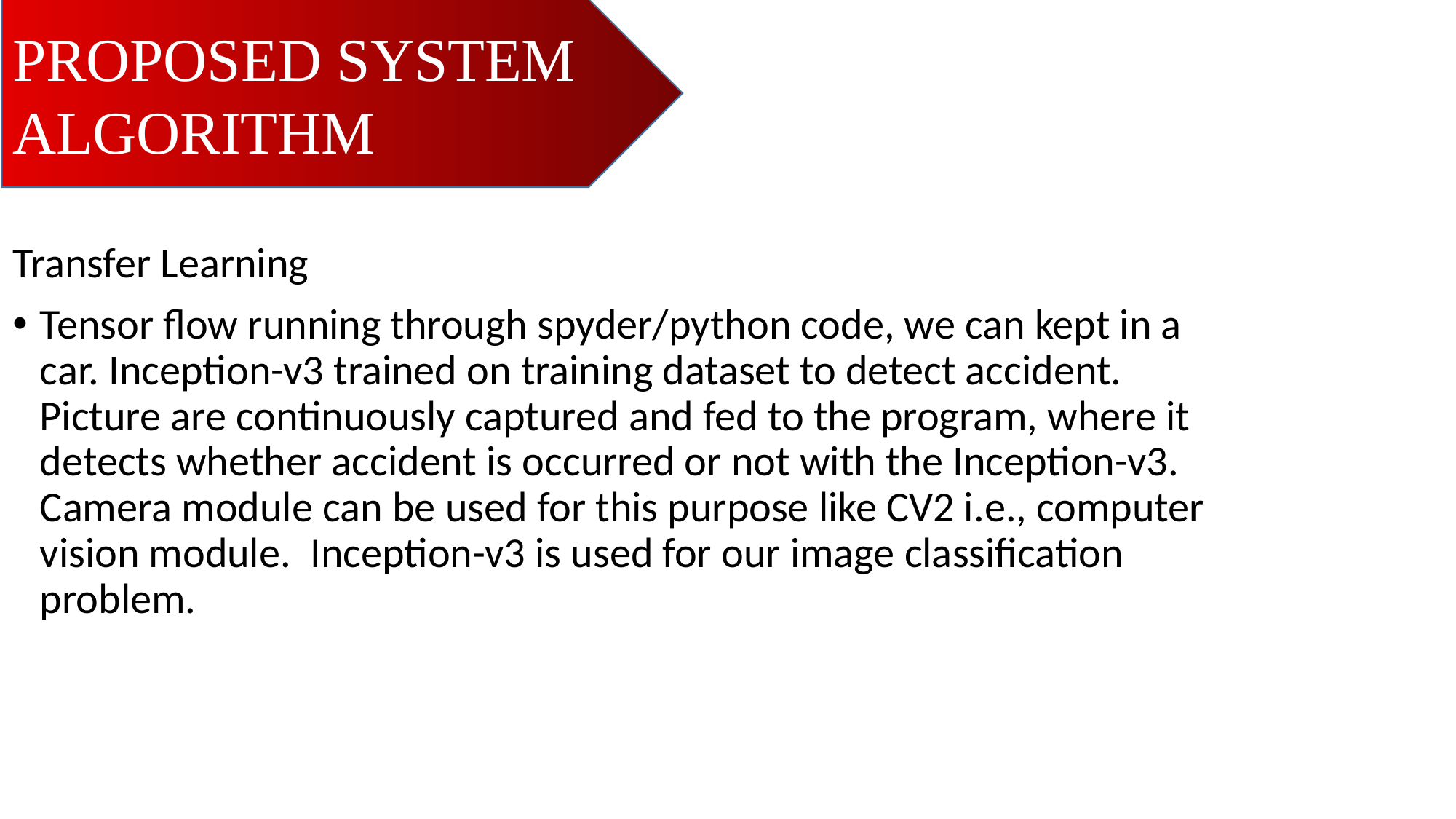

PROPOSED SYSTEM ALGORITHM
Transfer Learning
Tensor flow running through spyder/python code, we can kept in a car. Inception-v3 trained on training dataset to detect accident. Picture are continuously captured and fed to the program, where it detects whether accident is occurred or not with the Inception-v3. Camera module can be used for this purpose like CV2 i.e., computer vision module.  Inception-v3 is used for our image classification problem.